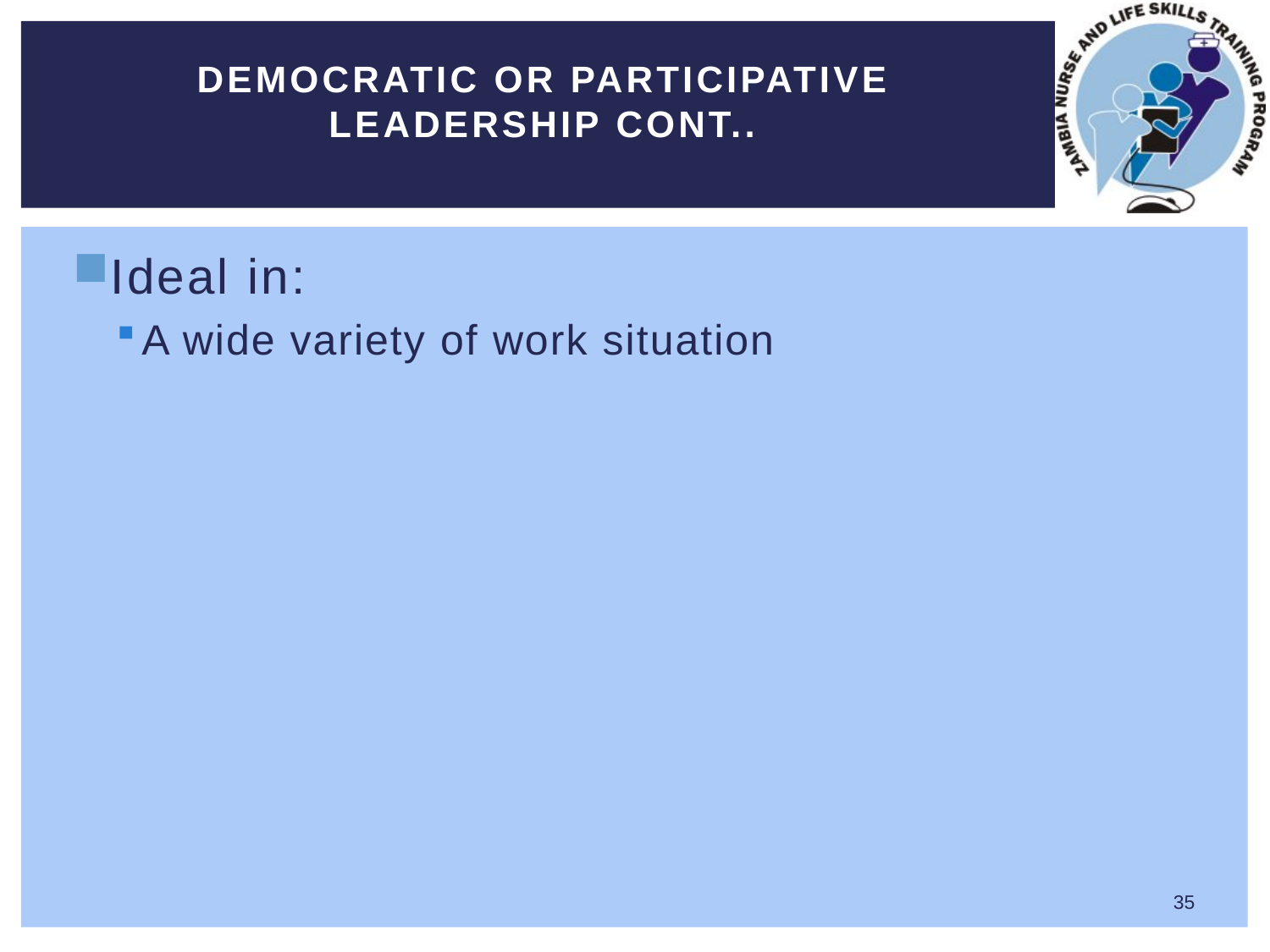

# Democratic or Participative Leadership cont..
Ideal in:
A wide variety of work situation
35